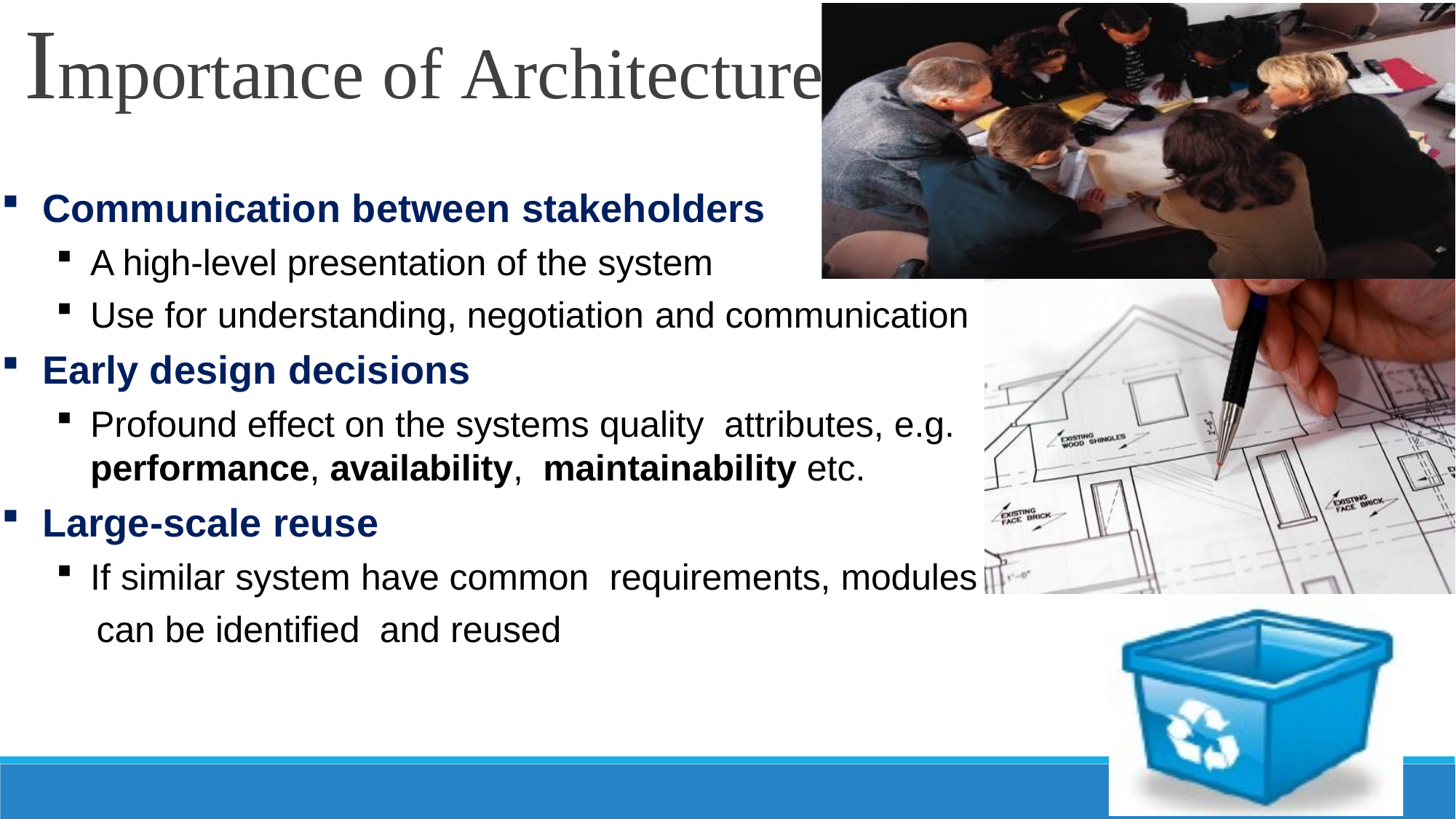

# Importance of Architecture
Communication between stakeholders
A high-level presentation of the system
Use for understanding, negotiation and communication
Early design decisions
Profound effect on the systems quality  attributes, e.g. performance, availability,  maintainability etc.
Large-scale reuse
If similar system have common  requirements, modules
    can be identified  and reused